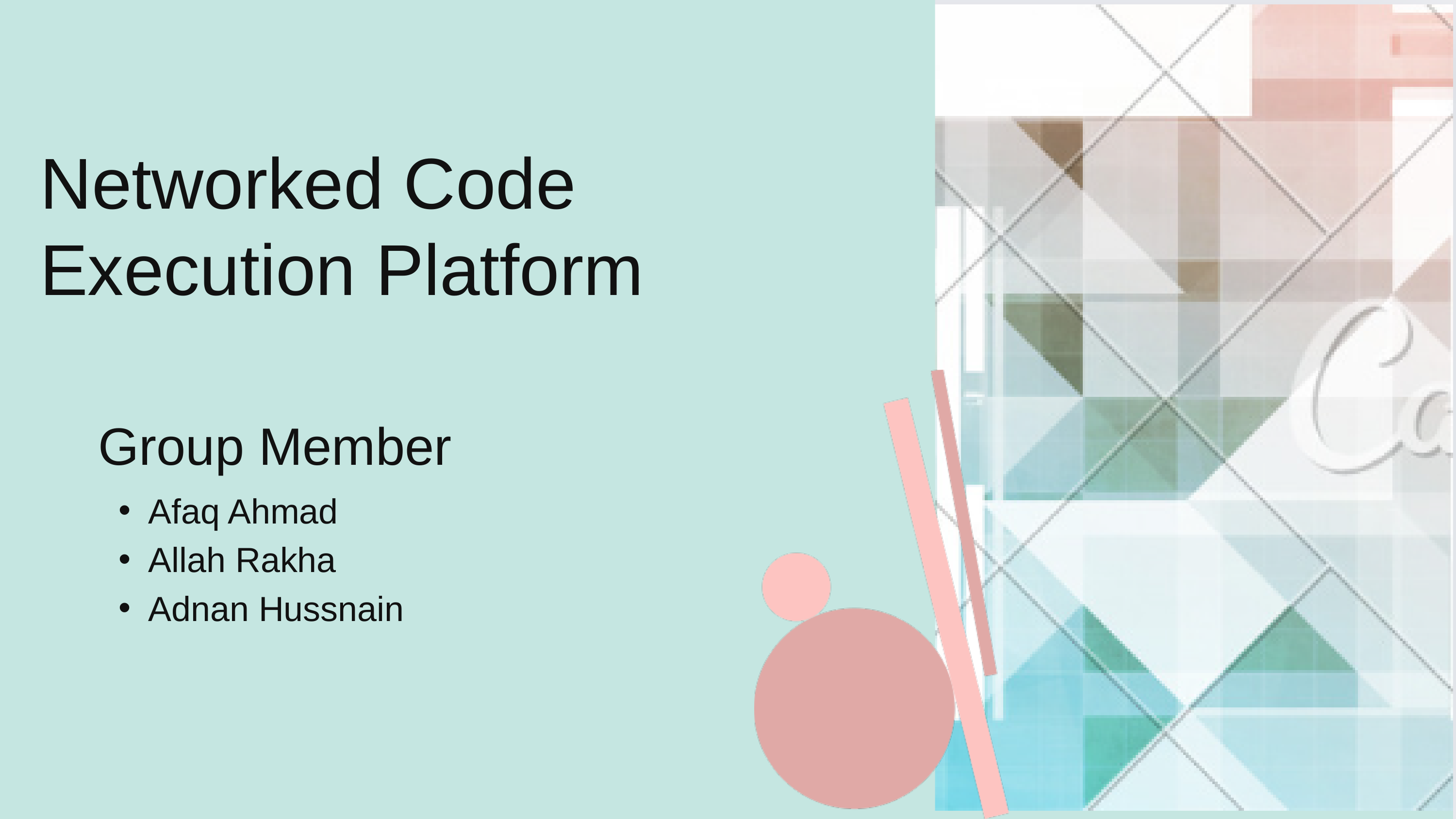

Networked Code Execution Platform

Group Member
Afaq Ahmad
Allah Rakha
Adnan Hussnain